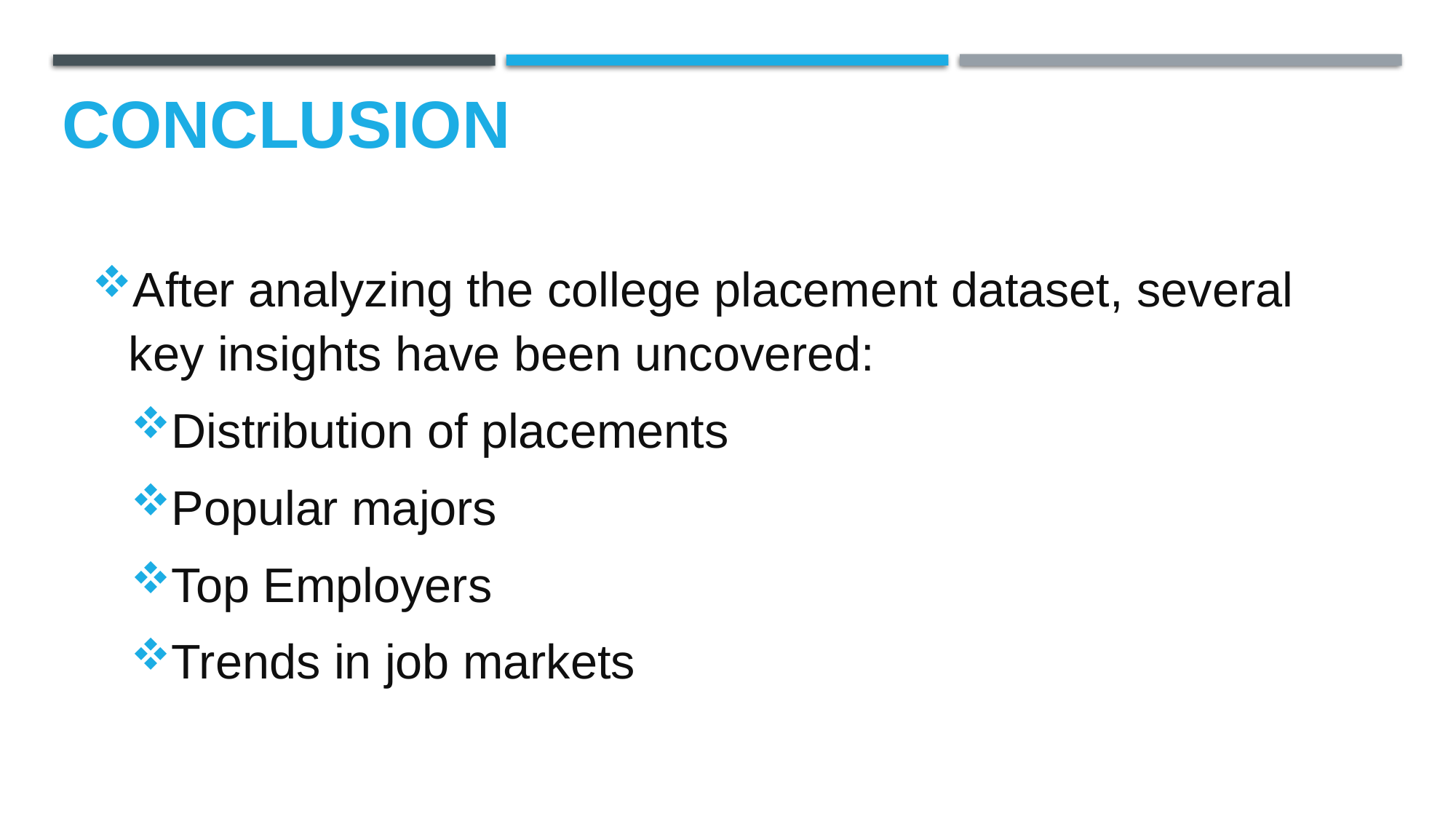

# Conclusion
After analyzing the college placement dataset, several key insights have been uncovered:
Distribution of placements
Popular majors
Top Employers
Trends in job markets